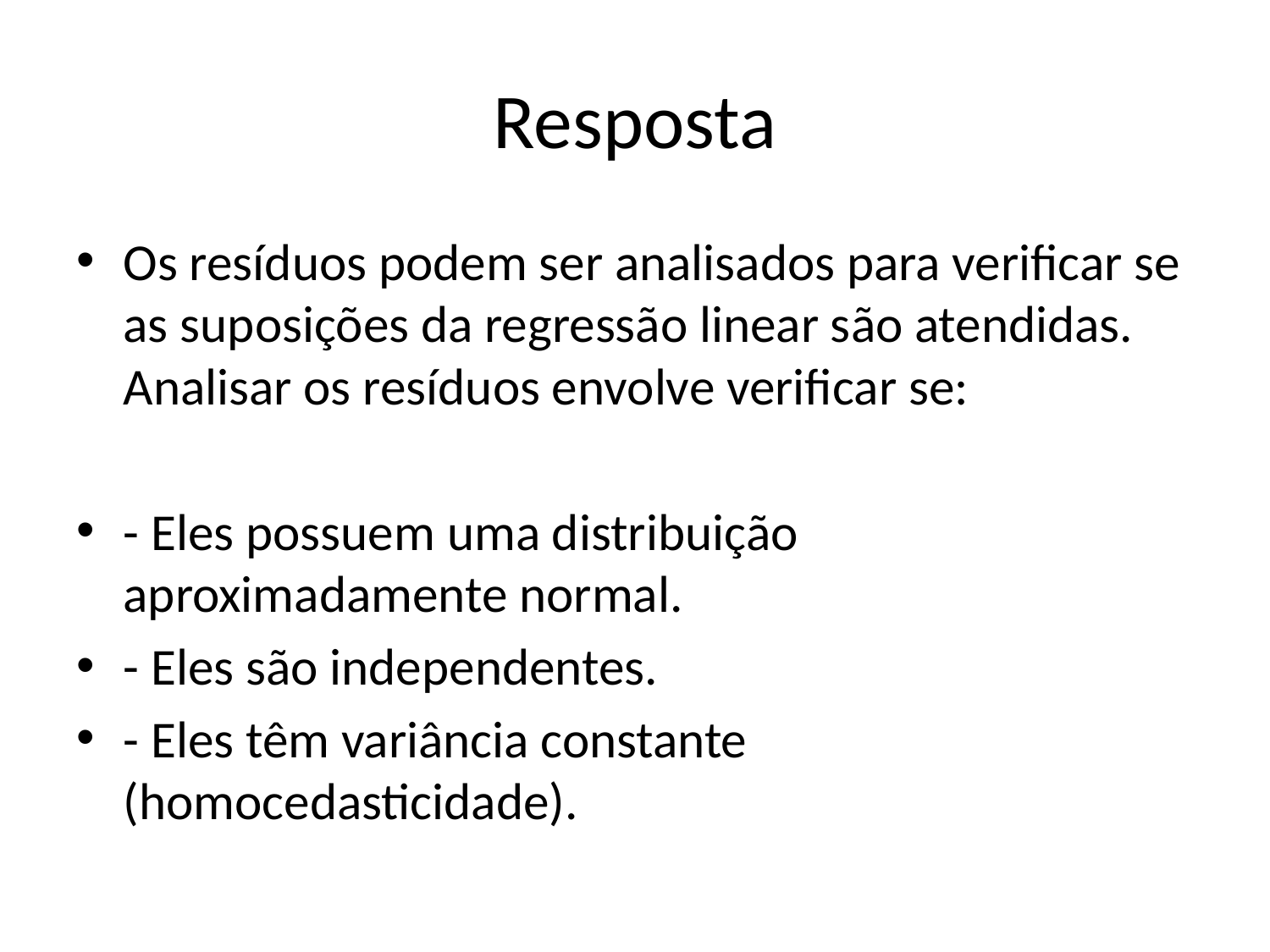

# Resposta
Os resíduos podem ser analisados para verificar se as suposições da regressão linear são atendidas. Analisar os resíduos envolve verificar se:

- Eles possuem uma distribuição aproximadamente normal.
- Eles são independentes.
- Eles têm variância constante (homocedasticidade).